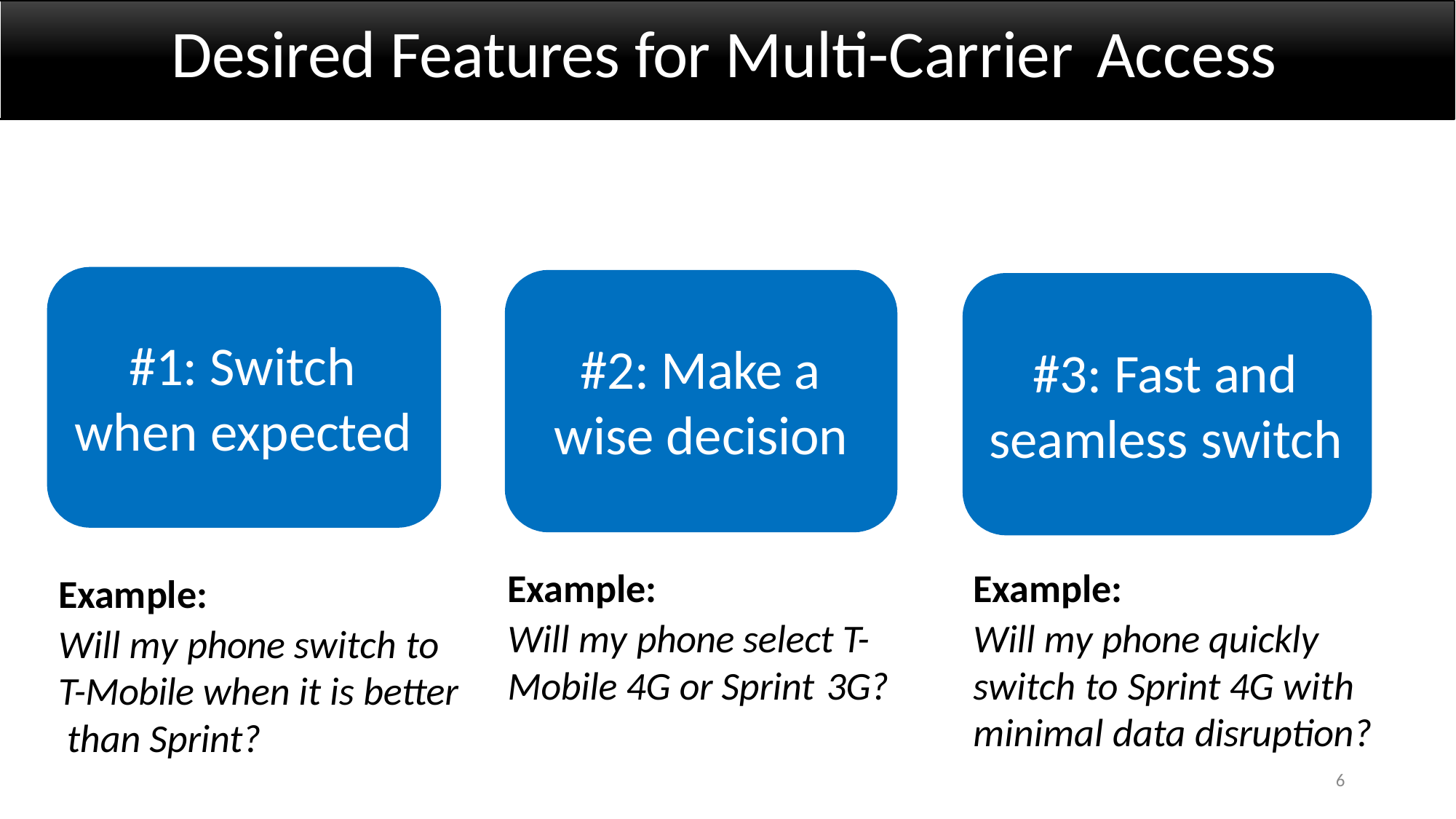

# Desired Features for Multi-Carrier Access

#1: Switch  when expected
#2: Make a  wise decision
#3: Fast and  seamless switch
Example:
Will my phone select T-  Mobile 4G or Sprint 3G?
Example:
Will my phone quickly  switch to Sprint 4G with  minimal data disruption?
Example:
Will my phone switch to  T-Mobile when it is better  than Sprint?
6